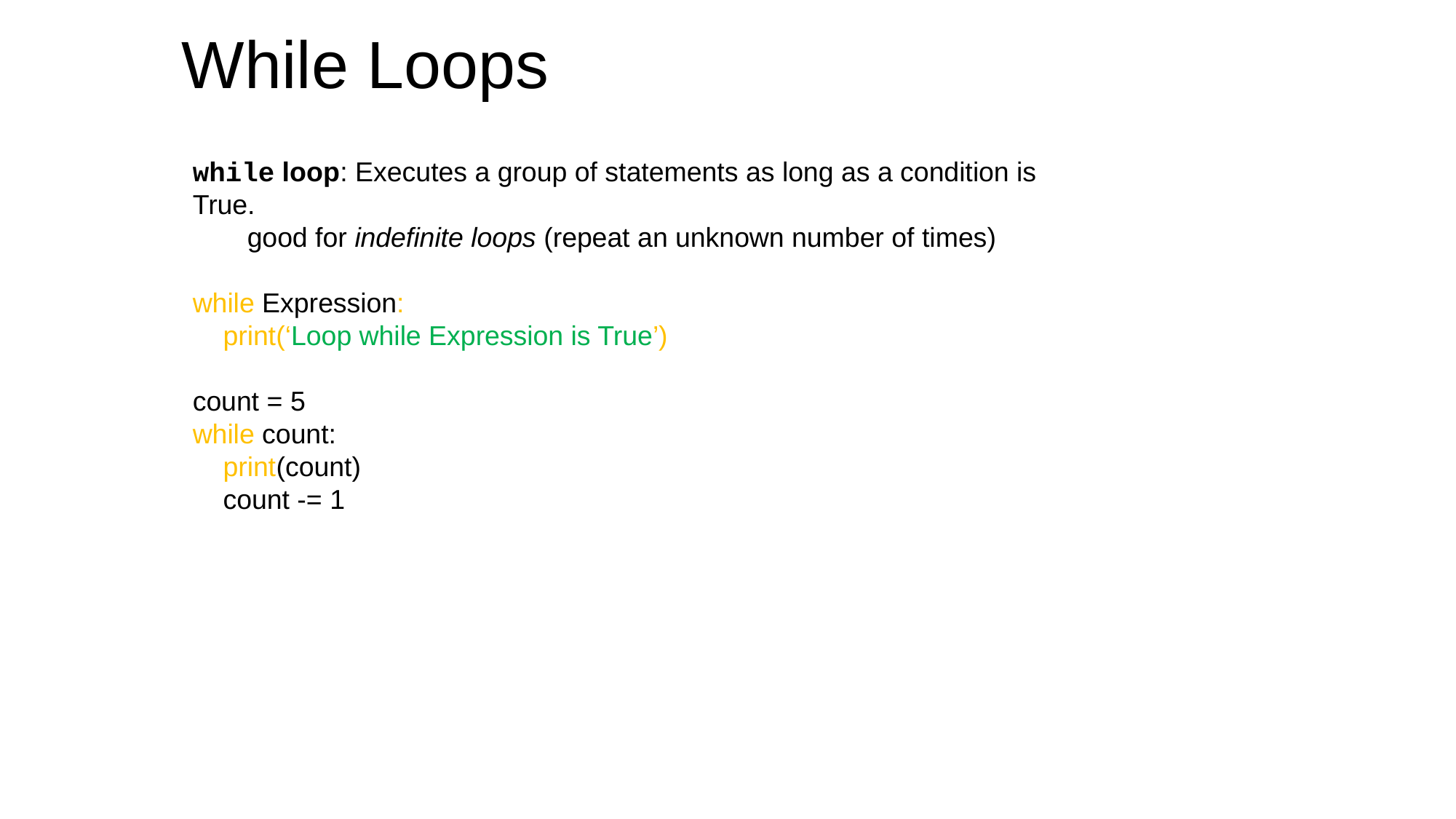

# While Loops
while loop: Executes a group of statements as long as a condition is True.
good for indefinite loops (repeat an unknown number of times)

while Expression:
    print(‘Loop while Expression is True’)

count = 5
while count:
    print(count)
    count -= 1